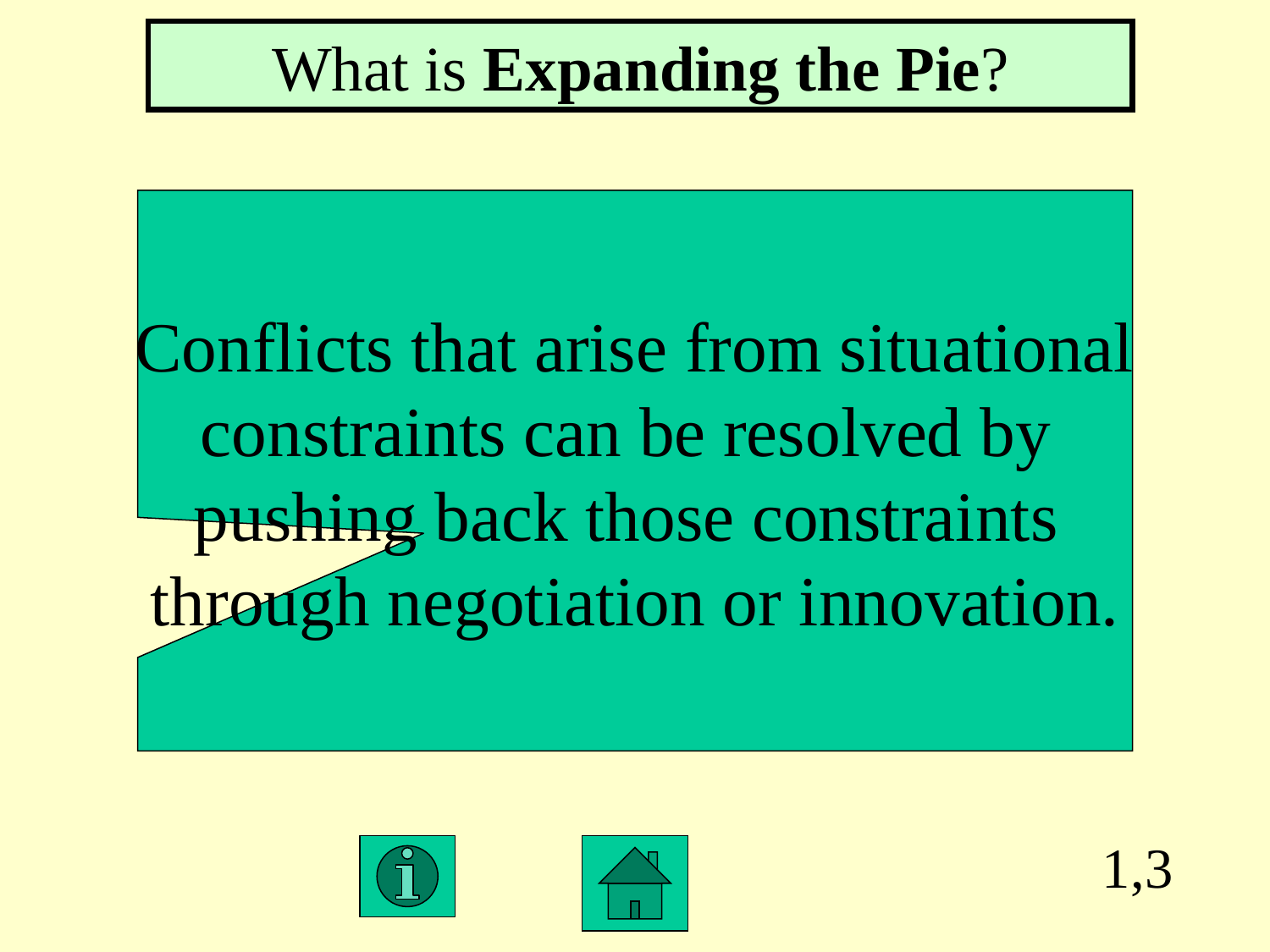

What is Expanding the Pie?
Conflicts that arise from situational
constraints can be resolved by
pushing back those constraints
through negotiation or innovation.
1,3